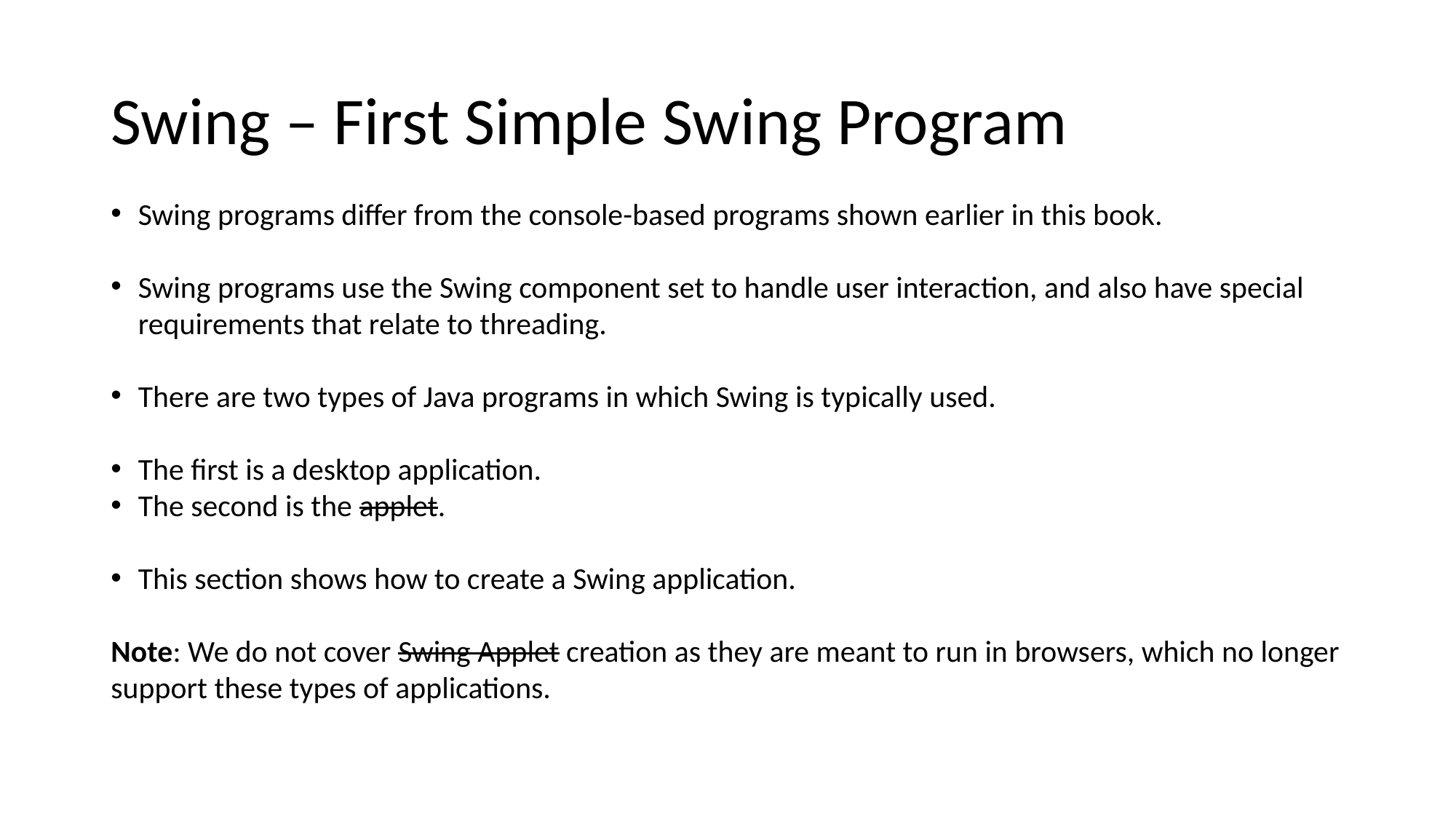

# Swing – First Simple Swing Program
Swing programs differ from the console-based programs shown earlier in this book.

Swing programs use the Swing component set to handle user interaction, and also have special requirements that relate to threading.

There are two types of Java programs in which Swing is typically used.

The first is a desktop application.
The second is the applet.

This section shows how to create a Swing application.

Note: We do not cover Swing Applet creation as they are meant to run in browsers, which no longer support these types of applications.